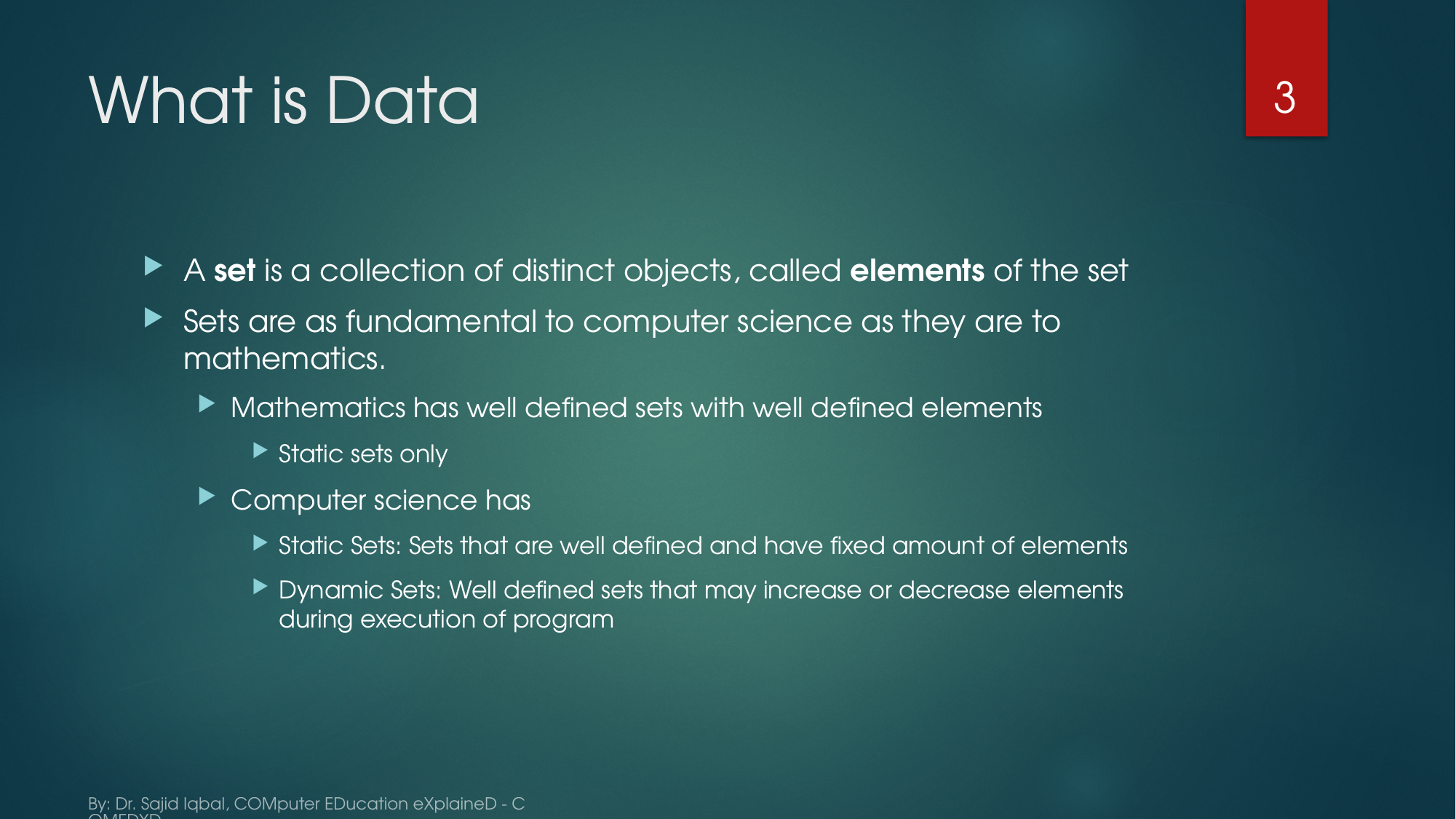

3
# What is Data
A set is a collection of distinct objects, called elements of the set
Sets are as fundamental to computer science as they are to mathematics.
Mathematics has well defined sets with well defined elements
Static sets only
Computer science has
Static Sets: Sets that are well defined and have fixed amount of elements
Dynamic Sets: Well defined sets that may increase or decrease elements during execution of program

By: Dr. Sajid Iqbal, COMputer EDucation eXplaineD - COMEDXD